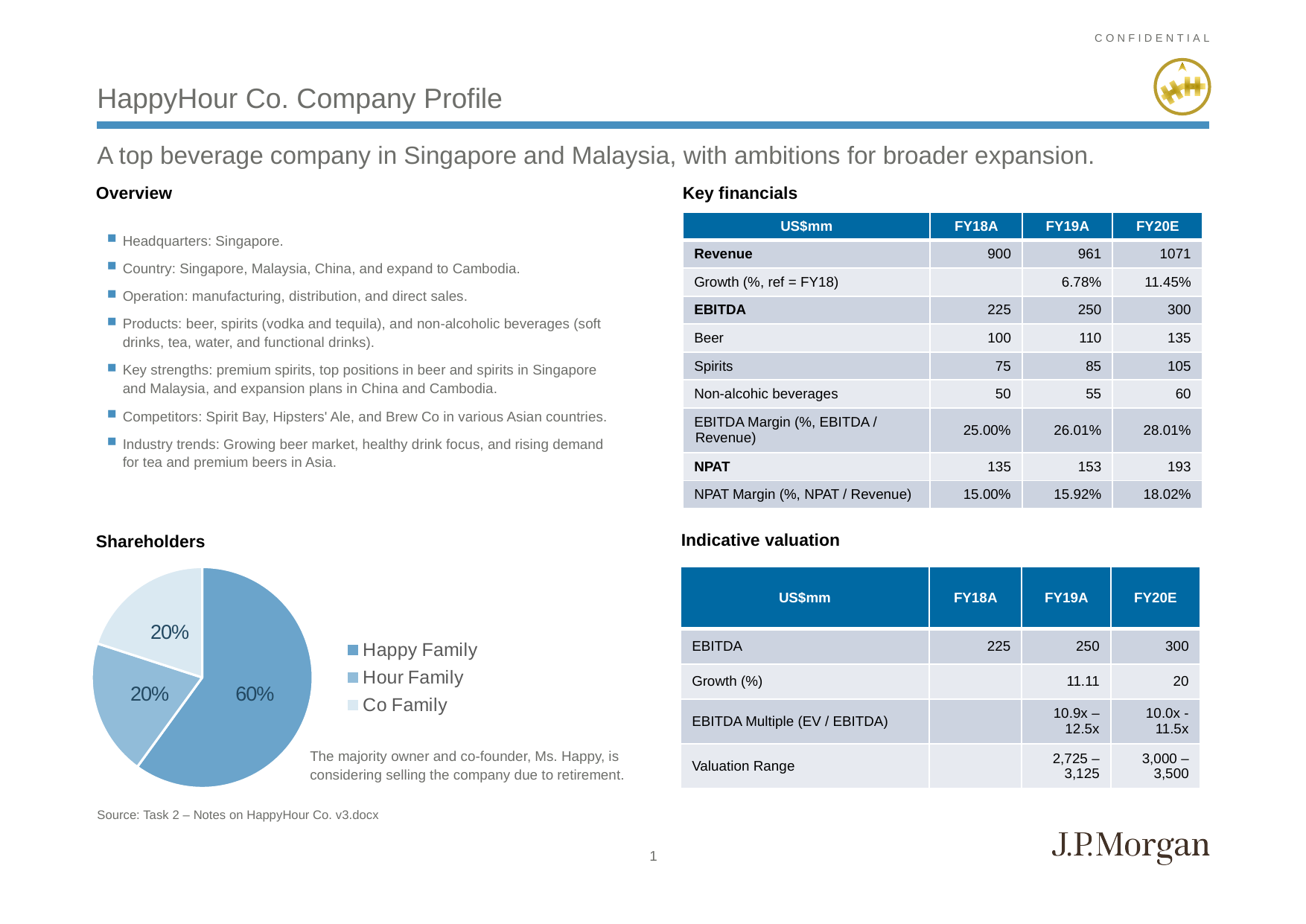

# HappyHour Co. Company Profile

A top beverage company in Singapore and Malaysia, with ambitions for broader expansion.
Overview
Key financials
| US$mm | FY18A | FY19A | FY20E |
| --- | --- | --- | --- |
| Revenue | 900 | 961 | 1071 |
| Growth (%, ref = FY18) |  | 6.78% | 11.45% |
| EBITDA | 225 | 250 | 300 |
| Beer | 100 | 110 | 135 |
| Spirits | 75 | 85 | 105 |
| Non-alcohic beverages | 50 | 55 | 60 |
| EBITDA Margin (%, EBITDA / Revenue) | 25.00% | 26.01% | 28.01% |
| NPAT | 135 | 153 | 193 |
| NPAT Margin (%, NPAT / Revenue) | 15.00% | 15.92% | 18.02% |
Headquarters: Singapore.
Country: Singapore, Malaysia, China, and expand to Cambodia.
Operation: manufacturing, distribution, and direct sales.
Products: beer, spirits (vodka and tequila), and non-alcoholic beverages (soft drinks, tea, water, and functional drinks).
Key strengths: premium spirits, top positions in beer and spirits in Singapore and Malaysia, and expansion plans in China and Cambodia.
Competitors: Spirit Bay, Hipsters' Ale, and Brew Co in various Asian countries.
Industry trends: Growing beer market, healthy drink focus, and rising demand for tea and premium beers in Asia.

Indicative valuation
Shareholders

### Chart

| Category | Shareholders |
|---|---|
| Happy Family | 0.6 |
| Hour Family | 0.2 |
| Co Family | 0.2 |
| US$mm | FY18A | FY19A | FY20E |
| --- | --- | --- | --- |
| EBITDA | 225 | 250 | 300 |
| Growth (%) |  | 11.11 | 20 |
| EBITDA Multiple (EV / EBITDA) |  | 10.9x – 12.5x | 10.0x - 11.5x |
| Valuation Range |  | 2,725 – 3,125 | 3,000 – 3,500 |
The majority owner and co-founder, Ms. Happy, is considering selling the company due to retirement.
Source: Task 2 – Notes on HappyHour Co. v3.docx
1